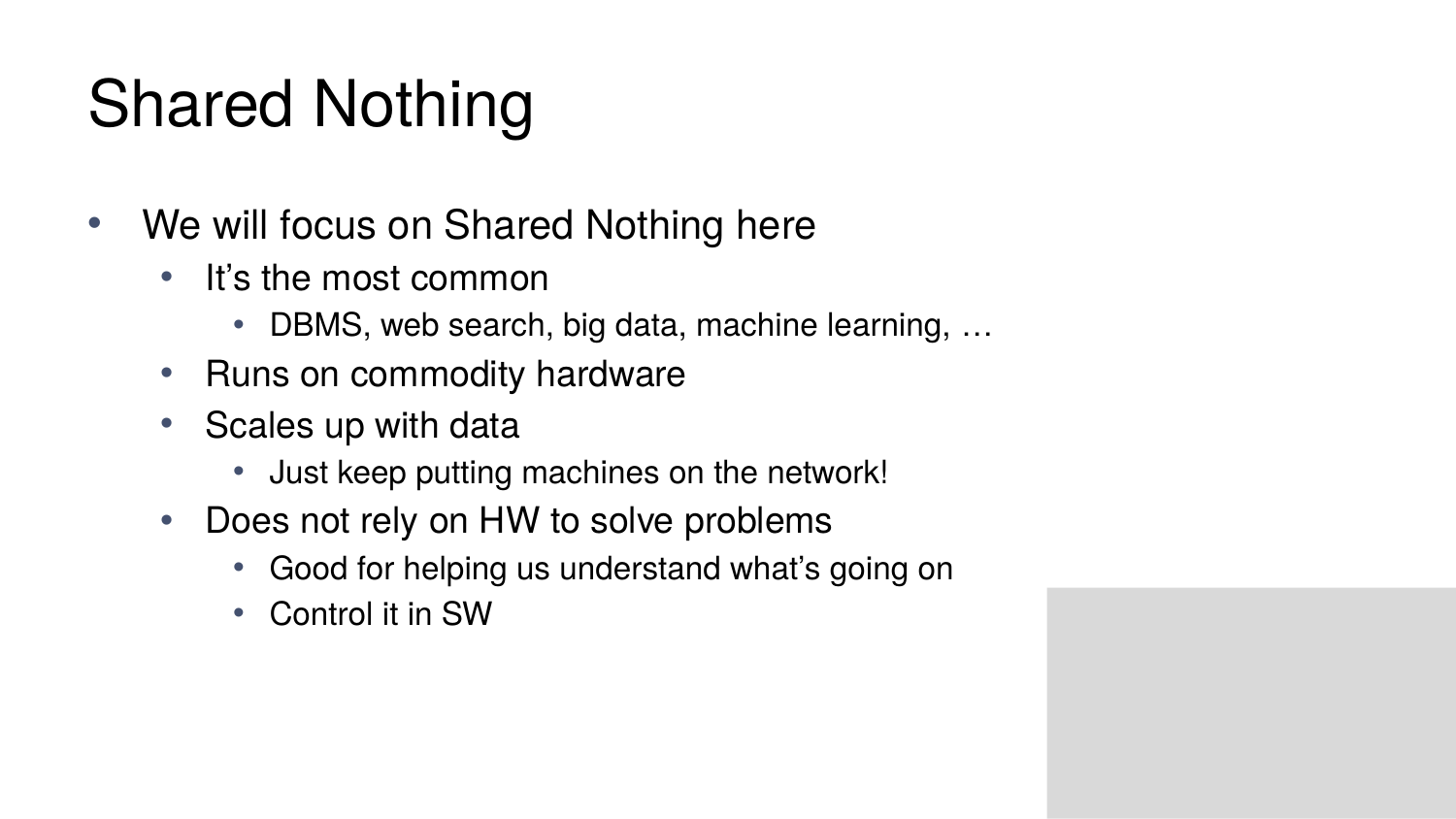

# Shared Nothing
We will focus on Shared Nothing here
It’s the most common
DBMS, web search, big data, machine learning, …
Runs on commodity hardware
Scales up with data
Just keep putting machines on the network!
Does not rely on HW to solve problems
Good for helping us understand what’s going on
Control it in SW